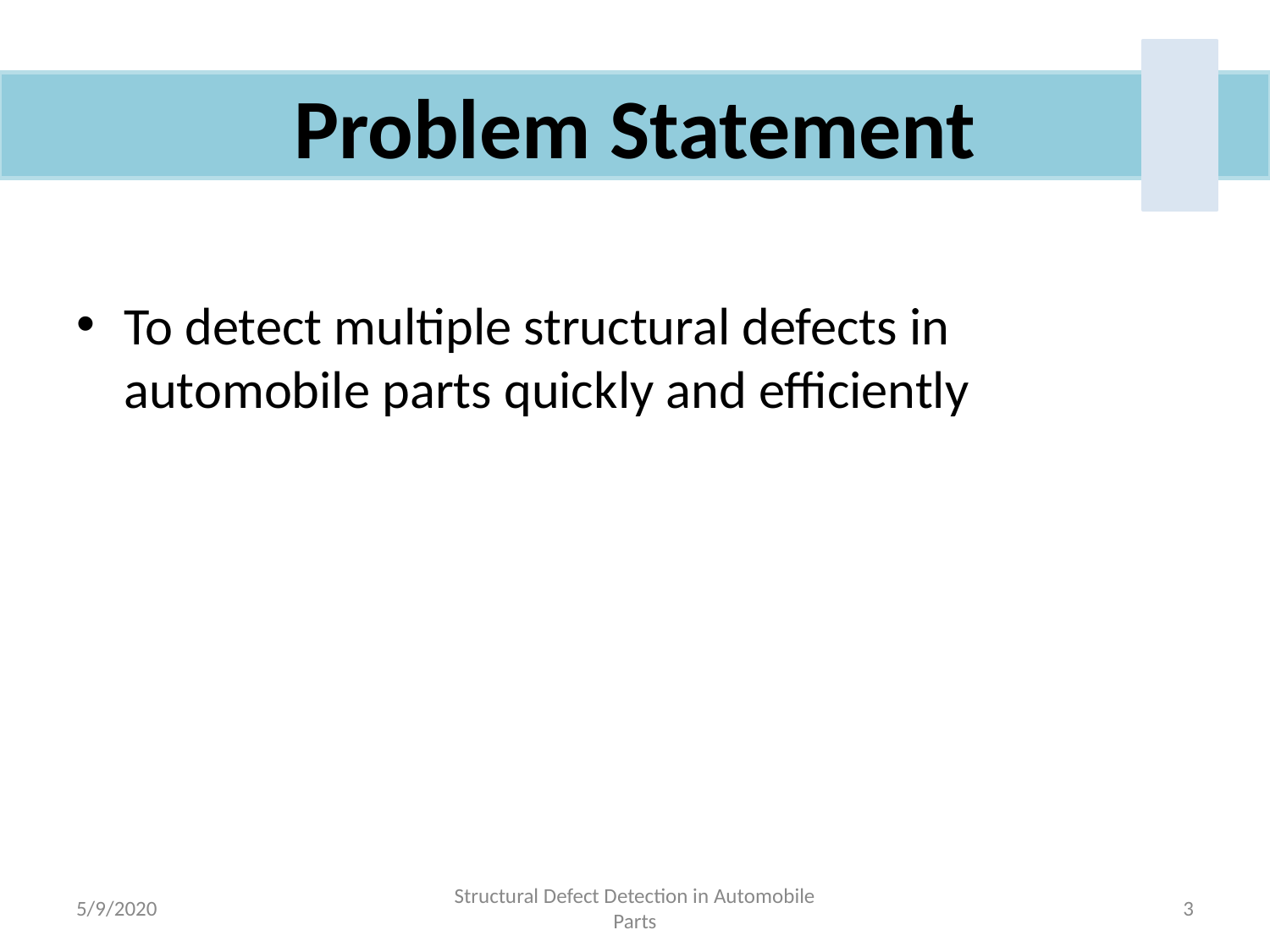

#

Problem Statement

To detect multiple structural defects in automobile parts quickly and efficiently
5/9/2020
Structural Defect Detection in Automobile Parts
3